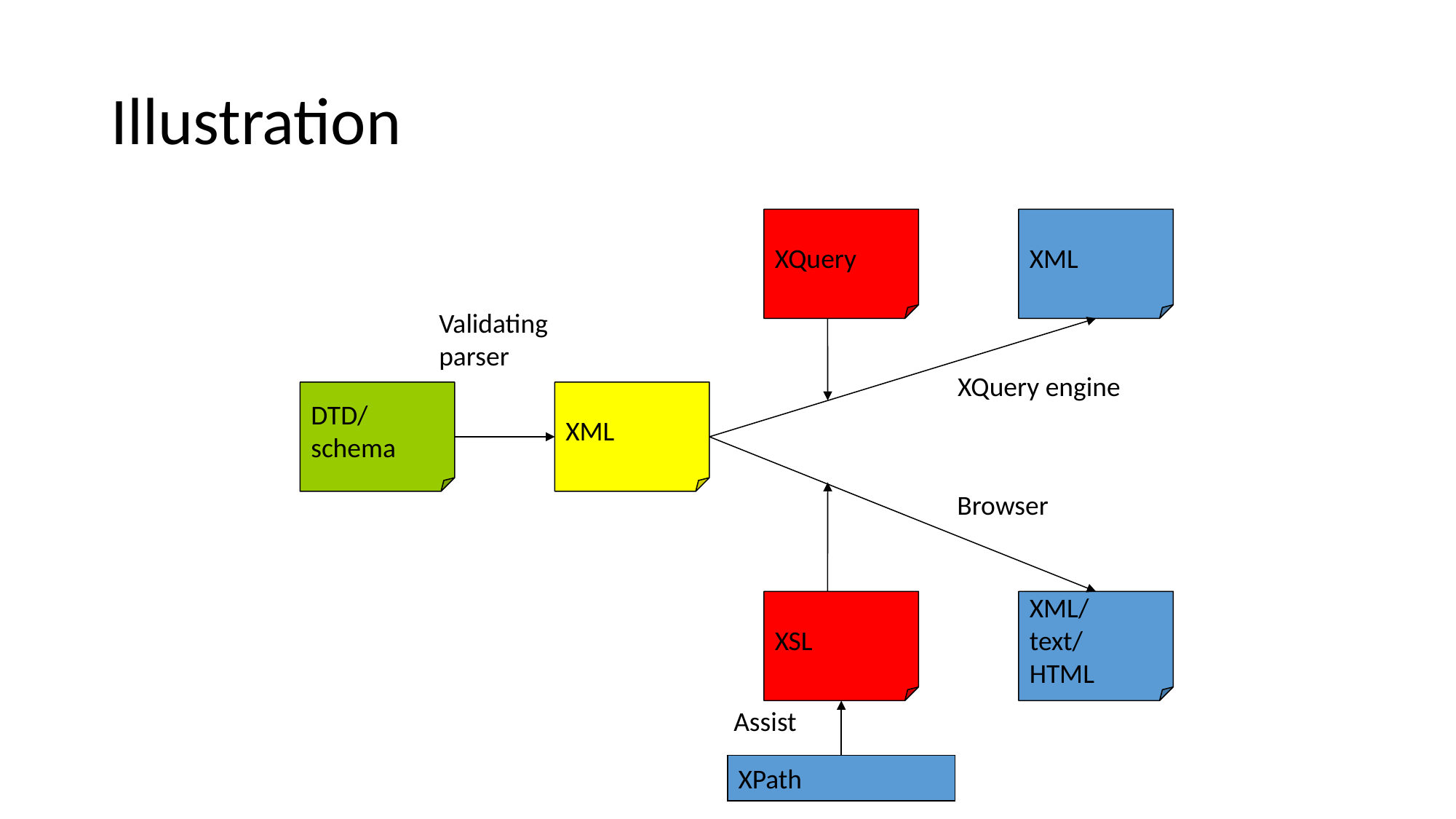

# Illustration
XQuery
XML

XQuery engine
Validating
parser
DTD/
schema
XML

Browser
XSL
XML/
text/
HTML
Assist
XPath